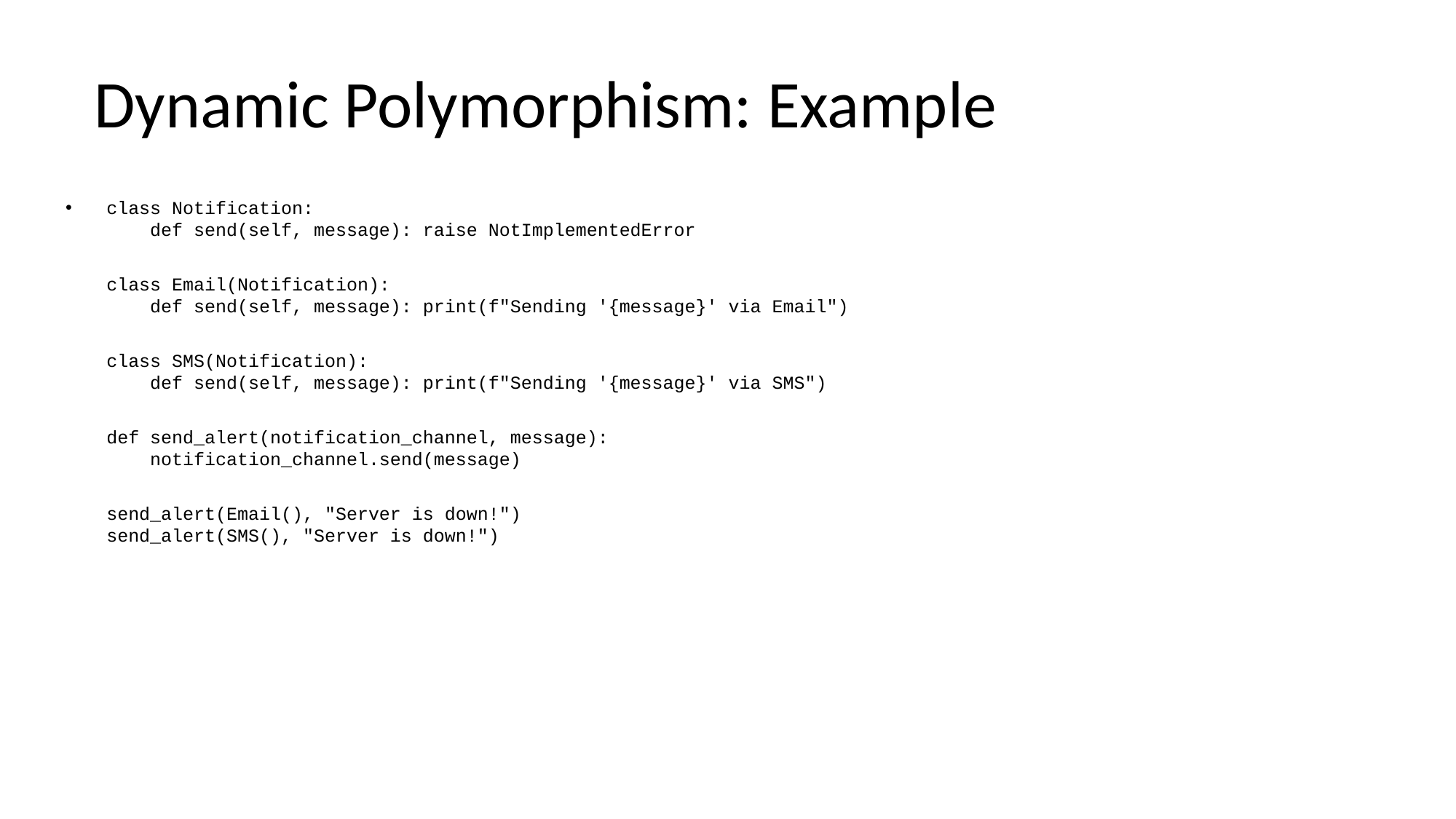

# Dynamic Polymorphism: Example
class Notification:
    def send(self, message): raise NotImplementedError
class Email(Notification):
    def send(self, message): print(f"Sending '{message}' via Email")
class SMS(Notification):
    def send(self, message): print(f"Sending '{message}' via SMS")
def send_alert(notification_channel, message):
    notification_channel.send(message)
send_alert(Email(), "Server is down!")
send_alert(SMS(), "Server is down!")